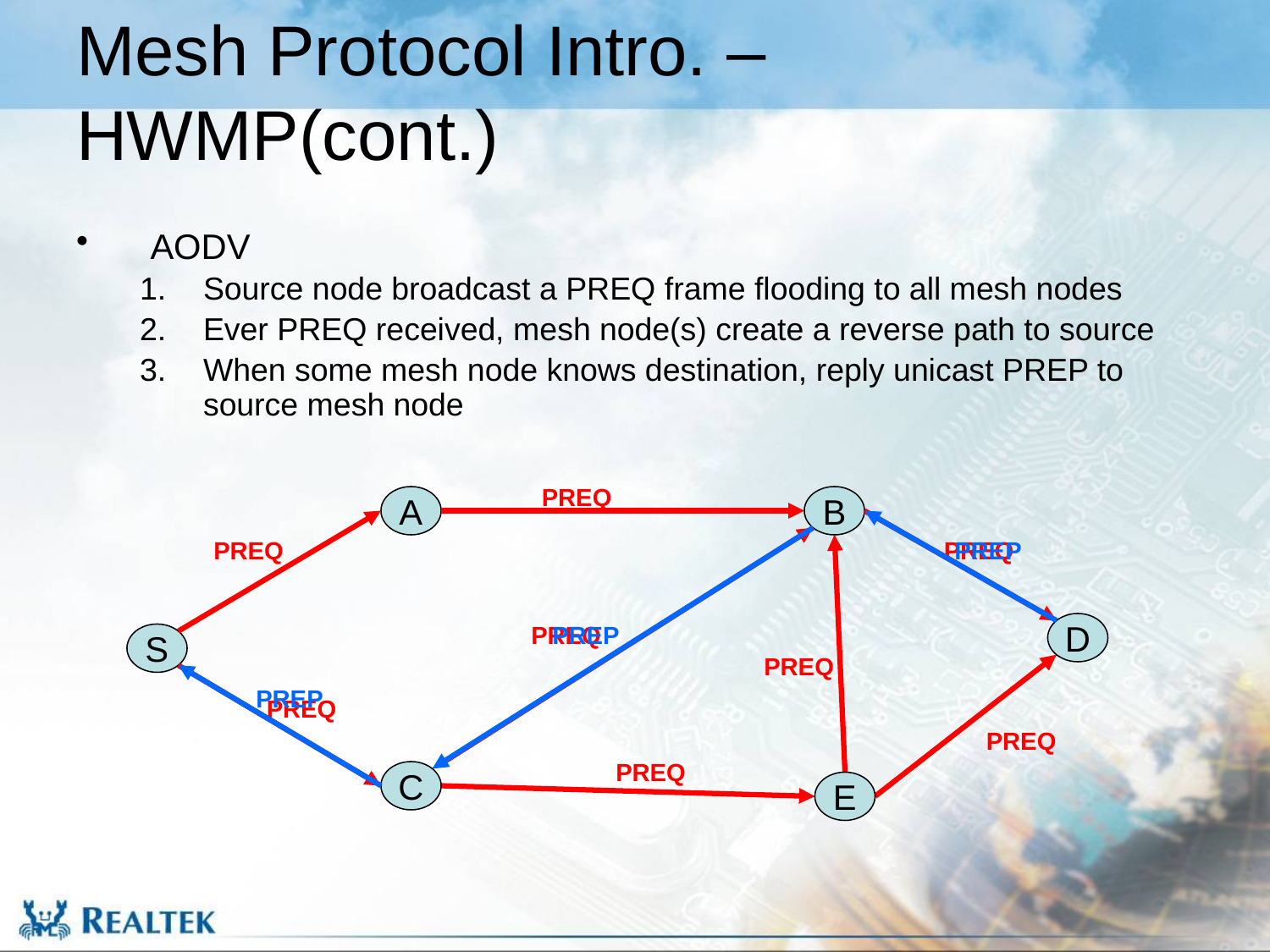

# Mesh Protocol Intro. – HWMP(cont.)
AODV
Source node broadcast a PREQ frame flooding to all mesh nodes
Ever PREQ received, mesh node(s) create a reverse path to source
When some mesh node knows destination, reply unicast PREP to source mesh node

PREQ
A
B
PREQ
PREQ
PREP
PREQ
PREP
D
S
PREQ
PREP
PREQ
PREQ
PREQ
C
E